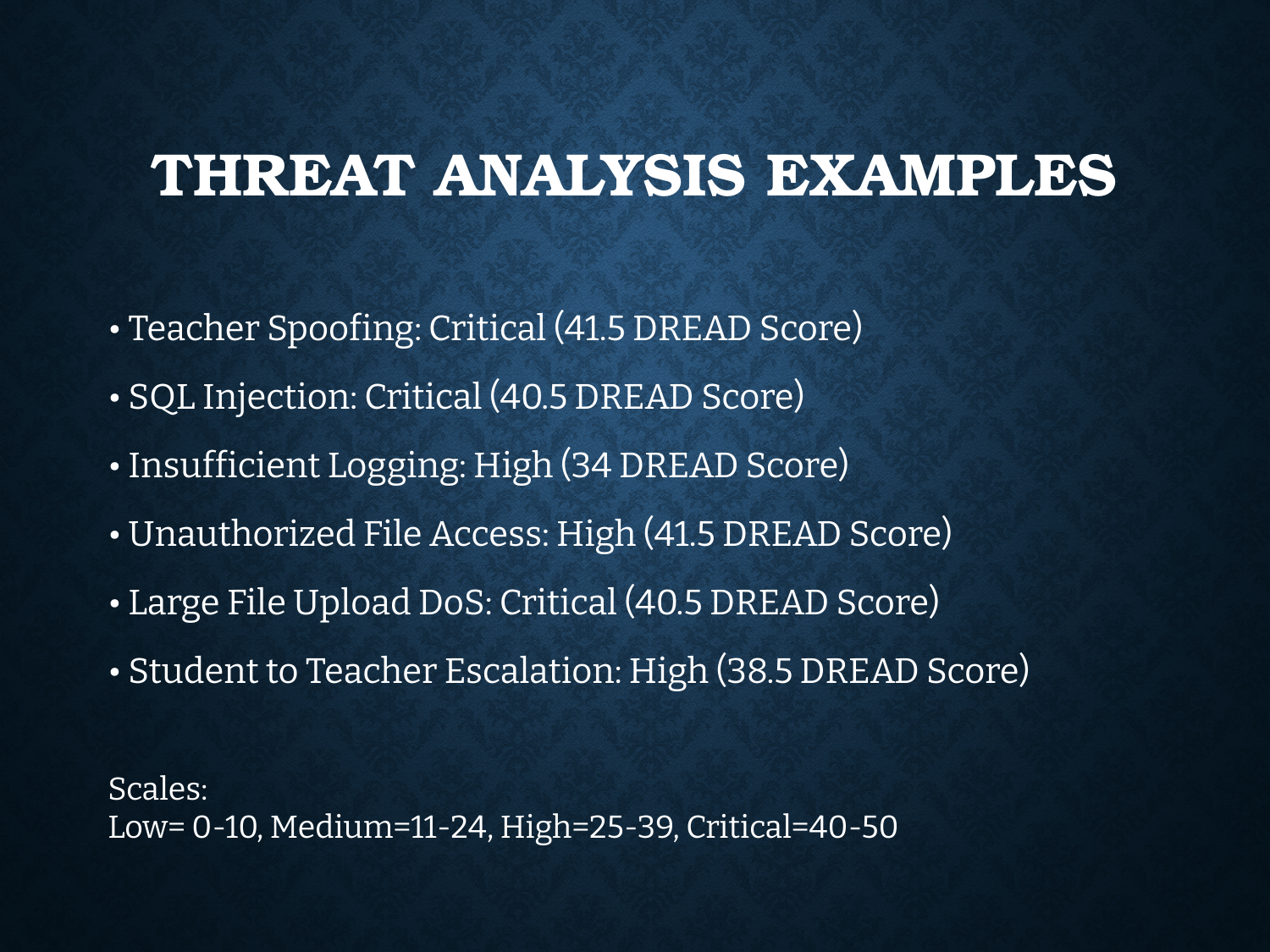

# Threat Analysis Examples
• Teacher Spoofing: Critical (41.5 DREAD Score)
• SQL Injection: Critical (40.5 DREAD Score)
• Insufficient Logging: High (34 DREAD Score)
• Unauthorized File Access: High (41.5 DREAD Score)
• Large File Upload DoS: Critical (40.5 DREAD Score)
• Student to Teacher Escalation: High (38.5 DREAD Score)
Scales:
Low= 0-10, Medium=11-24, High=25-39, Critical=40-50